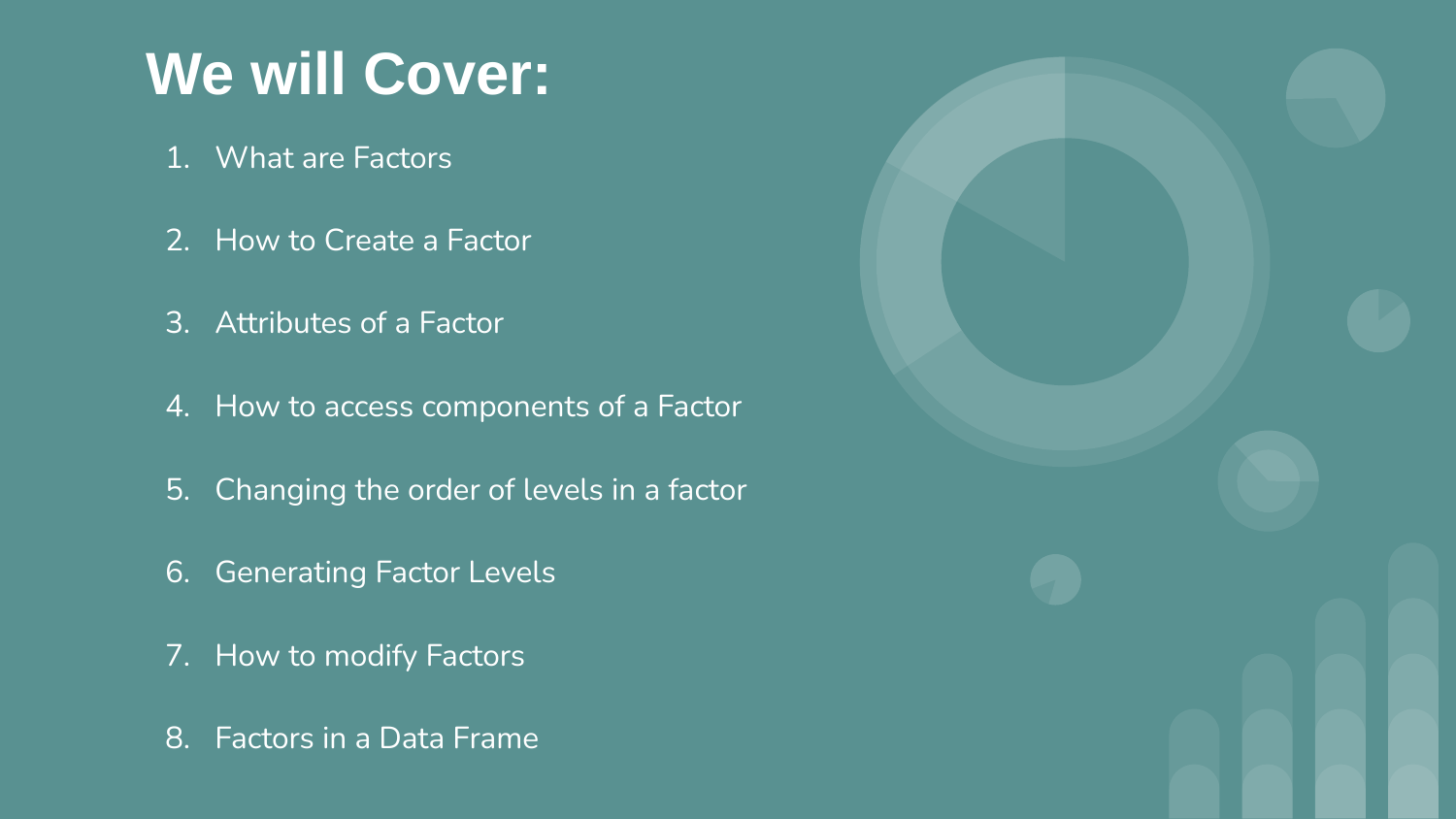

# We will Cover:
What are Factors

How to Create a Factor

Attributes of a Factor

How to access components of a Factor

Changing the order of levels in a factor

Generating Factor Levels

How to modify Factors

Factors in a Data Frame